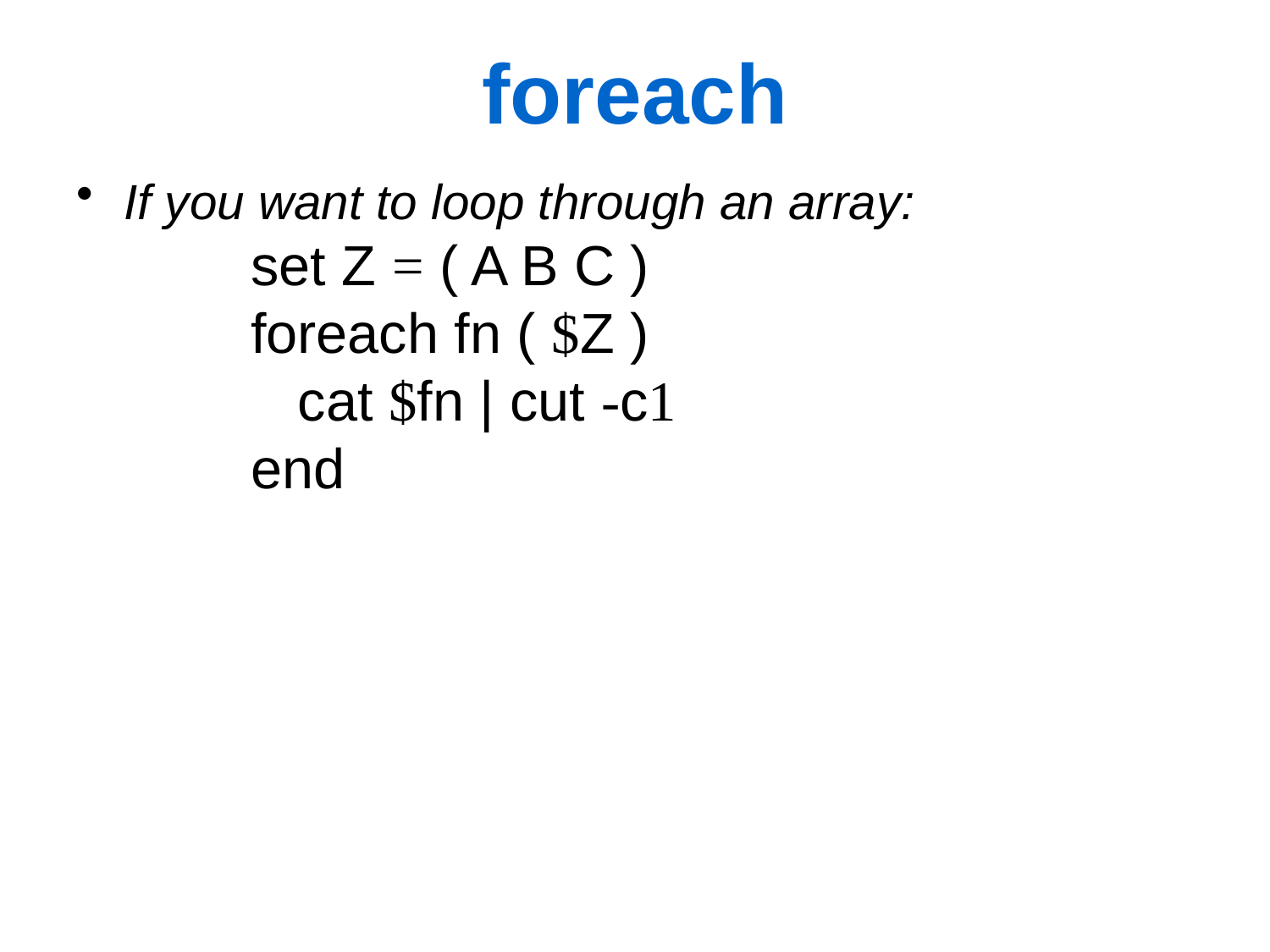

foreach
If you want to loop through an array:
		set Z = ( A B C )
		foreach fn ( $Z )
		   cat $fn | cut -c1
		end

But $* is the argv array, so this is also legal:
		foreach par ( $* )
	          echo Parameter is $par
		end